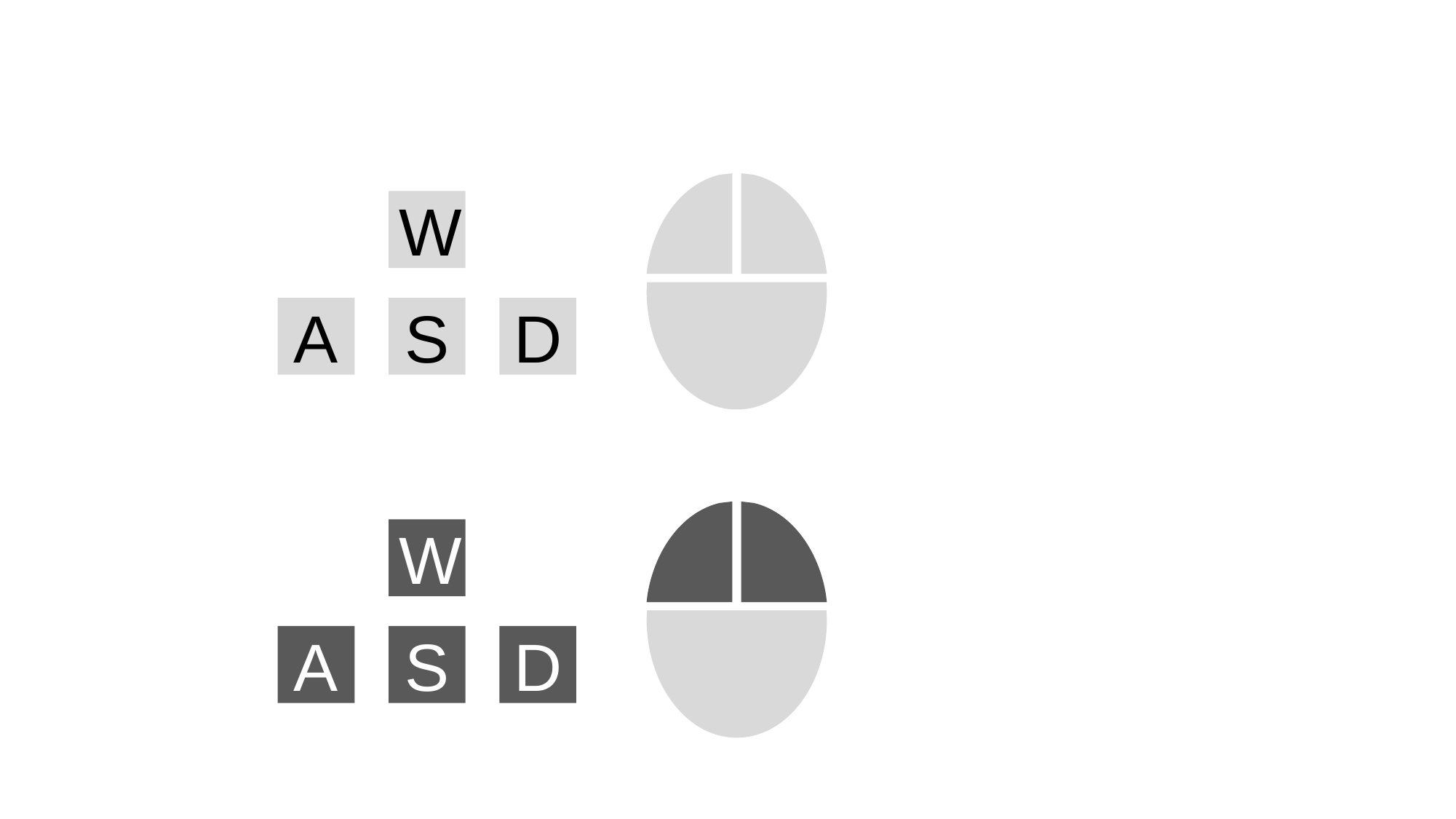

W

A
S
D

W

A
S
D